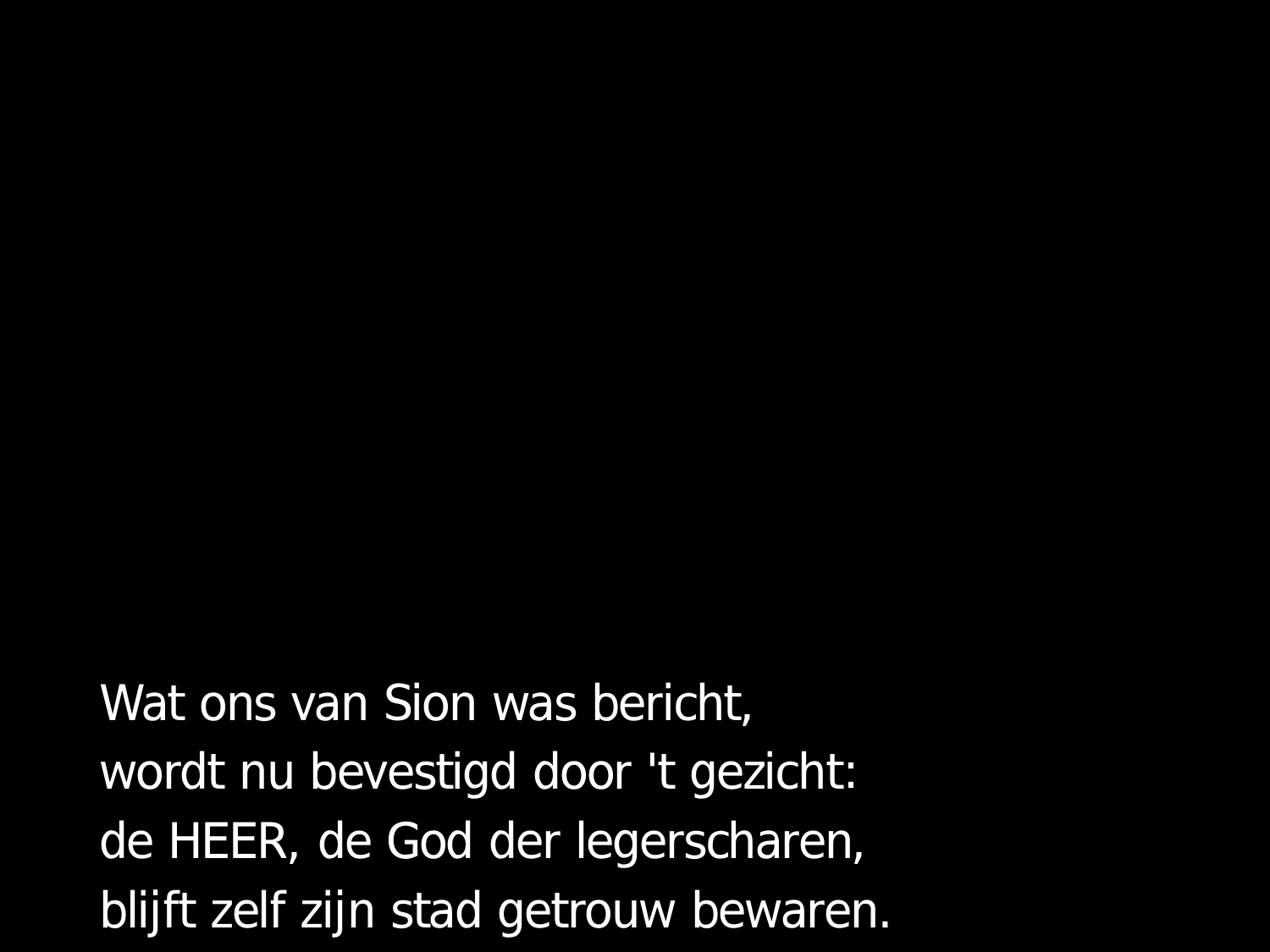

Wat ons van Sion was bericht,
wordt nu bevestigd door 't gezicht:
de HEER, de God der legerscharen,
blijft zelf zijn stad getrouw bewaren.